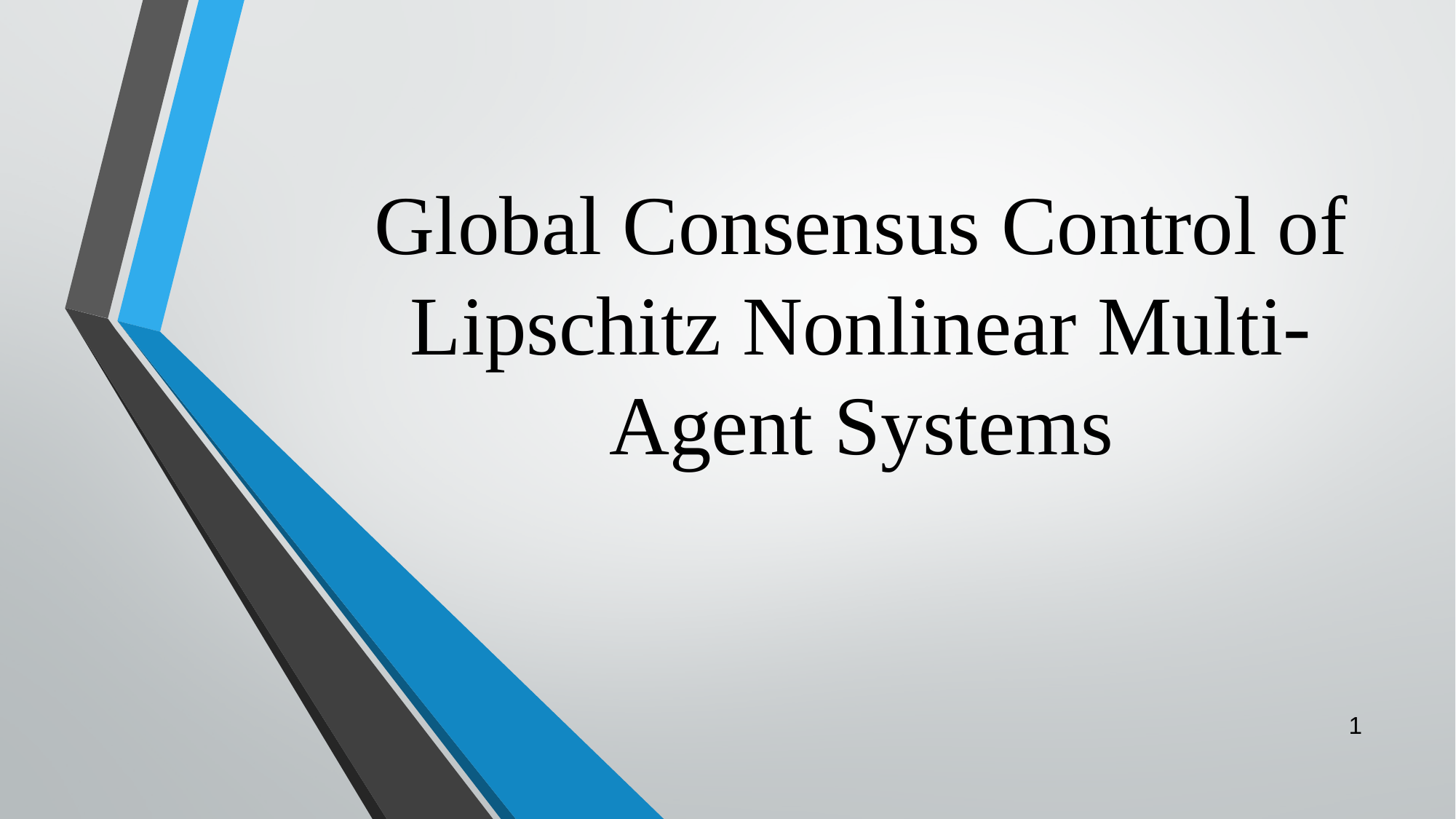

# Global Consensus Control of Lipschitz Nonlinear Multi-Agent Systems
1